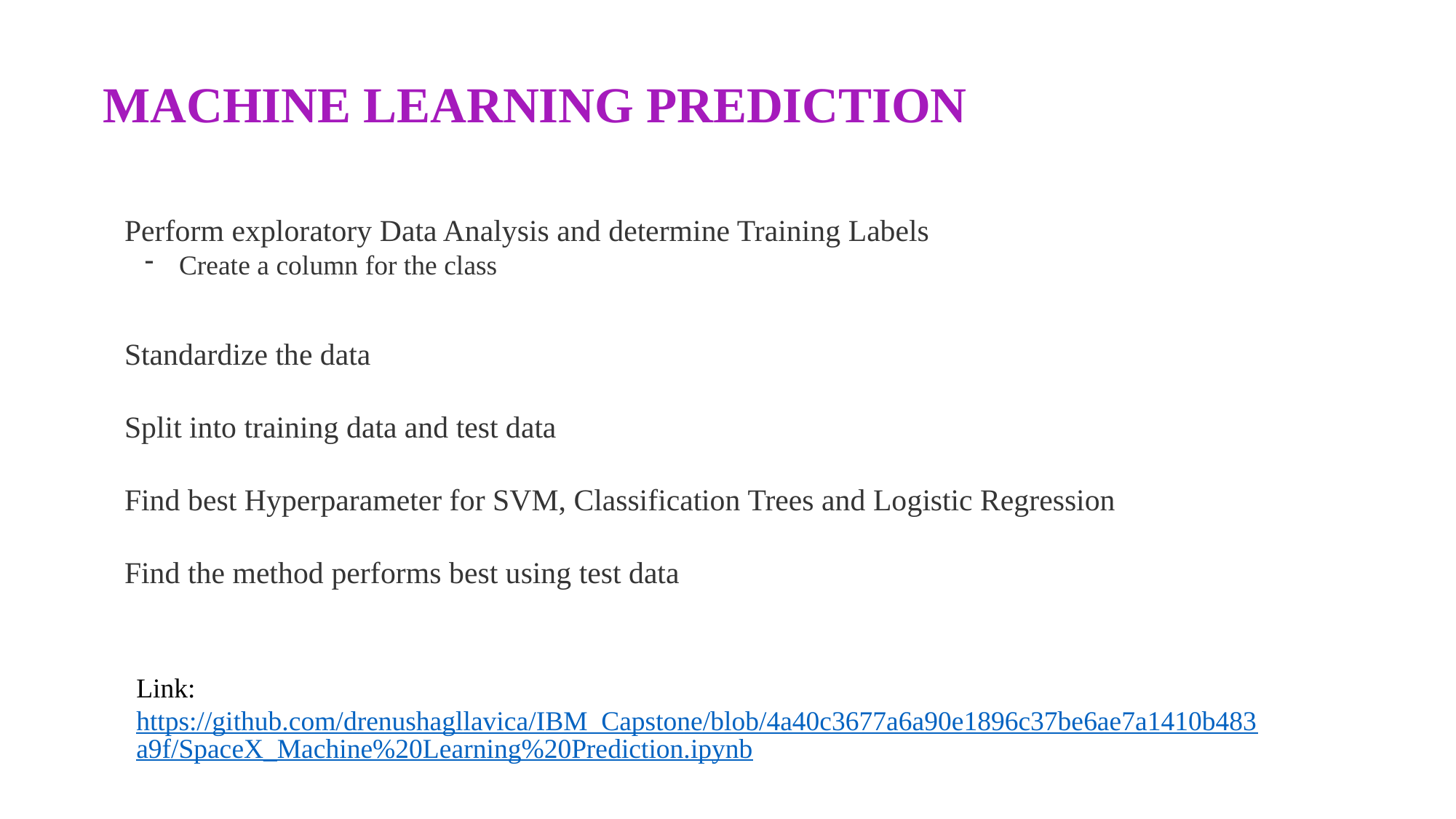

MACHINE LEARNING PREDICTION
Perform exploratory Data Analysis and determine Training Labels
Create a column for the class

Standardize the data

Split into training data and test data

Find best Hyperparameter for SVM, Classification Trees and Logistic Regression

Find the method performs best using test data

Link:
https://github.com/drenushagllavica/IBM_Capstone/blob/4a40c3677a6a90e1896c37be6ae7a1410b483a9f/SpaceX_Machine%20Learning%20Prediction.ipynb